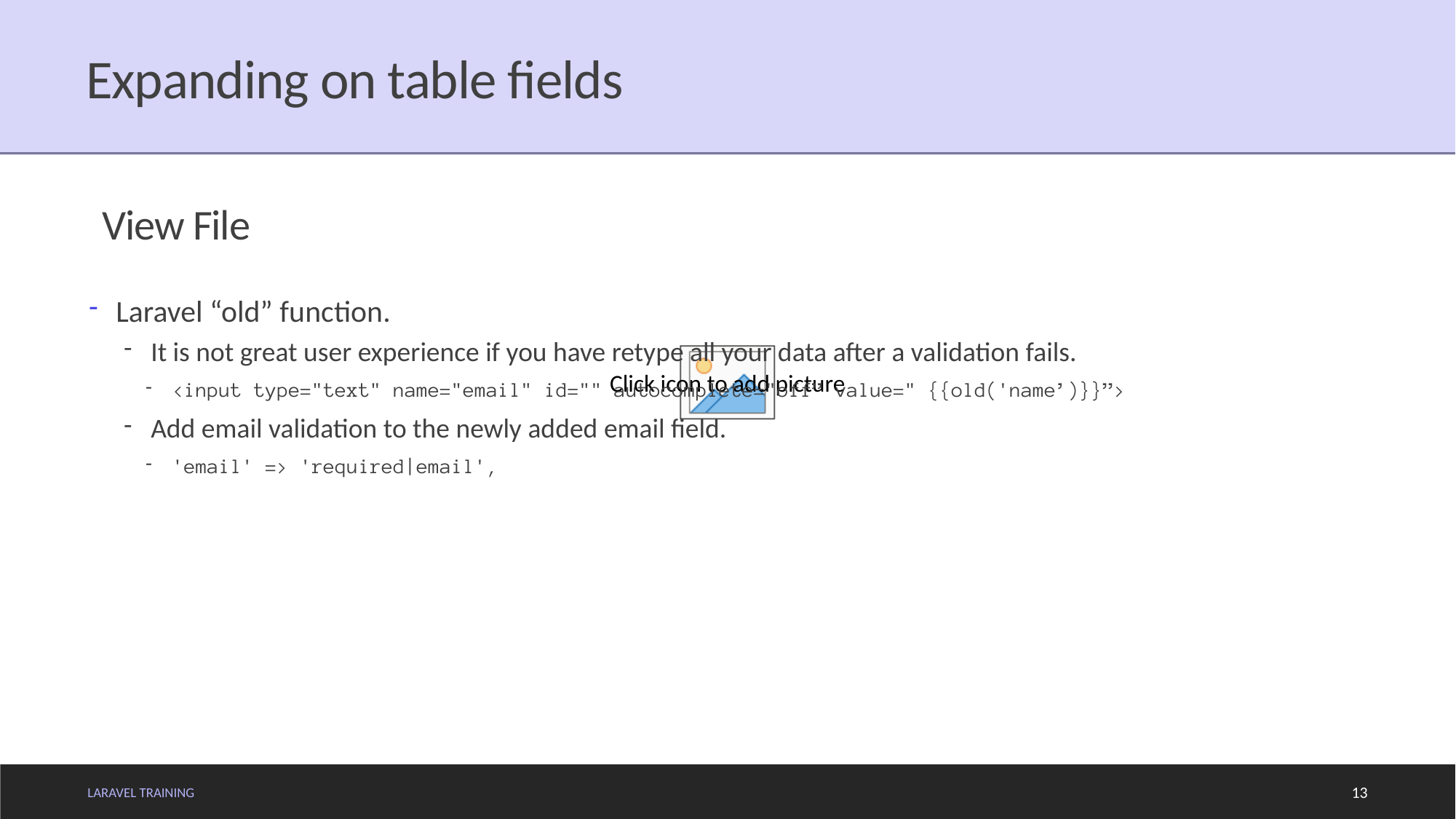

# Expanding on table fields
View File
Laravel “old” function.
It is not great user experience if you have retype all your data after a validation fails.
<input type="text" name="email" id="" autocomplete="off” value=" {{old('name’)}}”>
Add email validation to the newly added email field.
'email' => 'required|email',
LARAVEL TRAINING
13